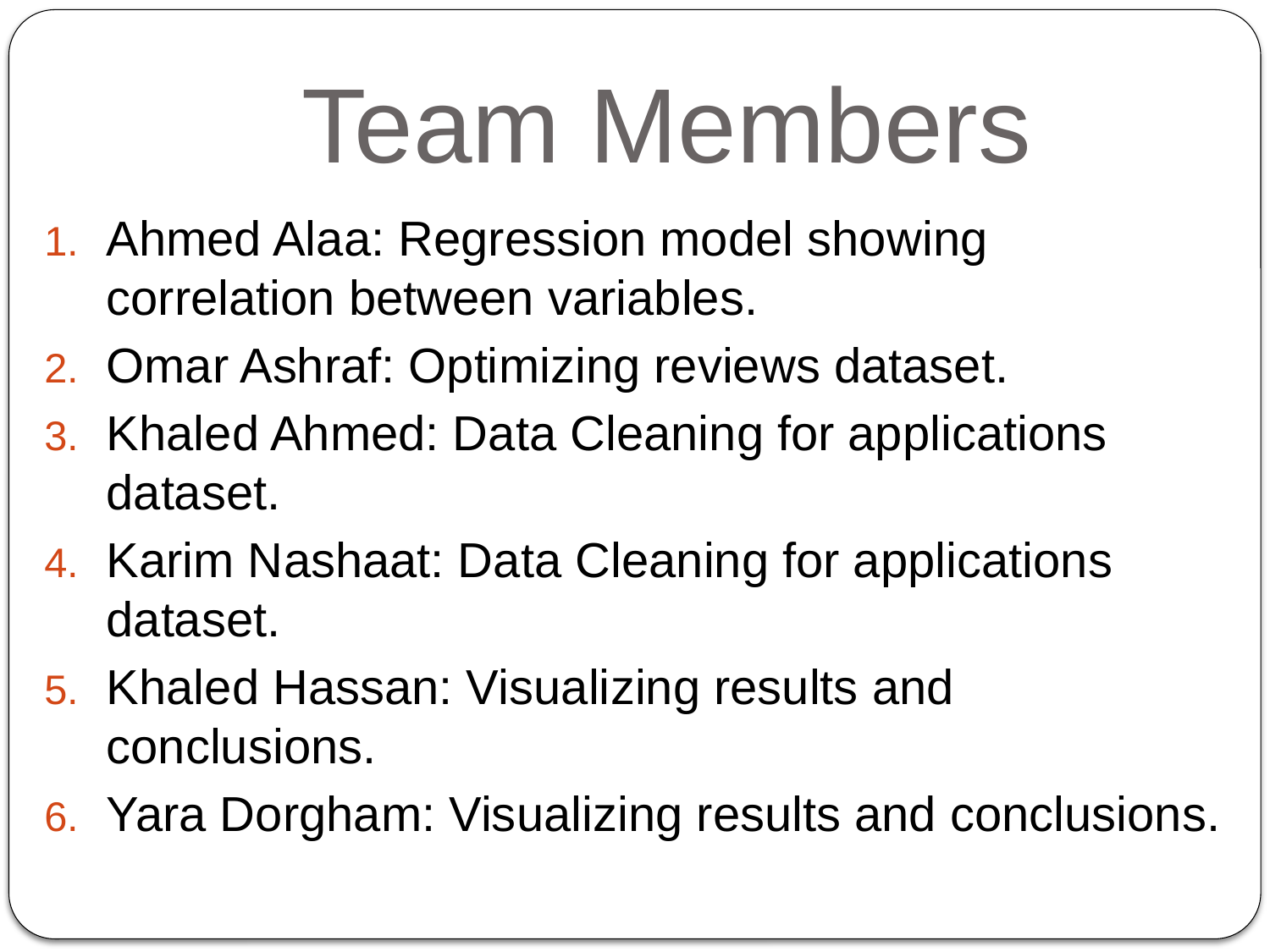

# Team Members
Ahmed Alaa: Regression model showing correlation between variables.
Omar Ashraf: Optimizing reviews dataset.
Khaled Ahmed: Data Cleaning for applications dataset.
Karim Nashaat: Data Cleaning for applications dataset.
Khaled Hassan: Visualizing results and conclusions.
Yara Dorgham: Visualizing results and conclusions.